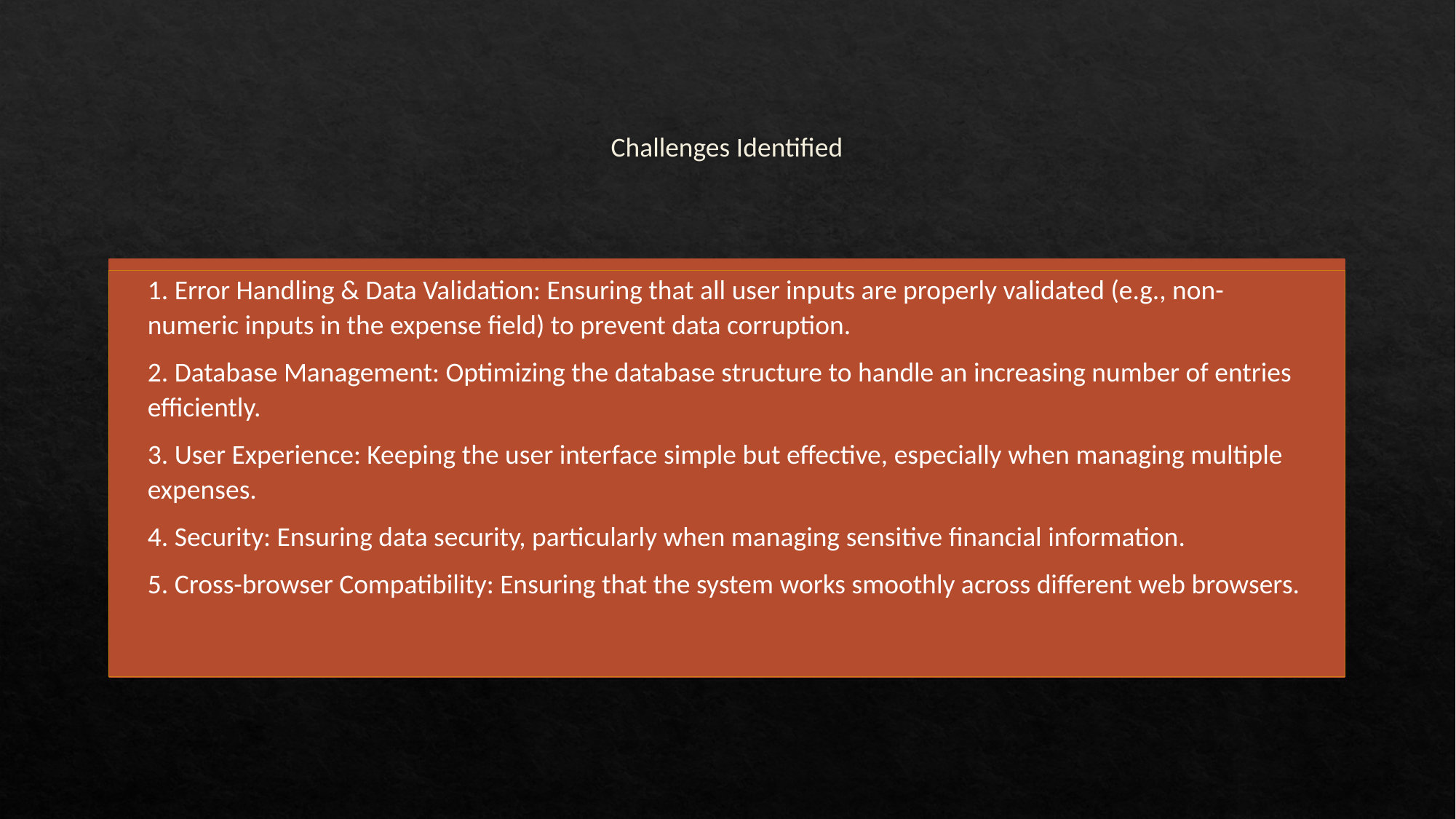

# Challenges Identified

1. Error Handling & Data Validation: Ensuring that all user inputs are properly validated (e.g., non-numeric inputs in the expense field) to prevent data corruption.
2. Database Management: Optimizing the database structure to handle an increasing number of entries efficiently.
3. User Experience: Keeping the user interface simple but effective, especially when managing multiple expenses.
4. Security: Ensuring data security, particularly when managing sensitive financial information.
5. Cross-browser Compatibility: Ensuring that the system works smoothly across different web browsers.